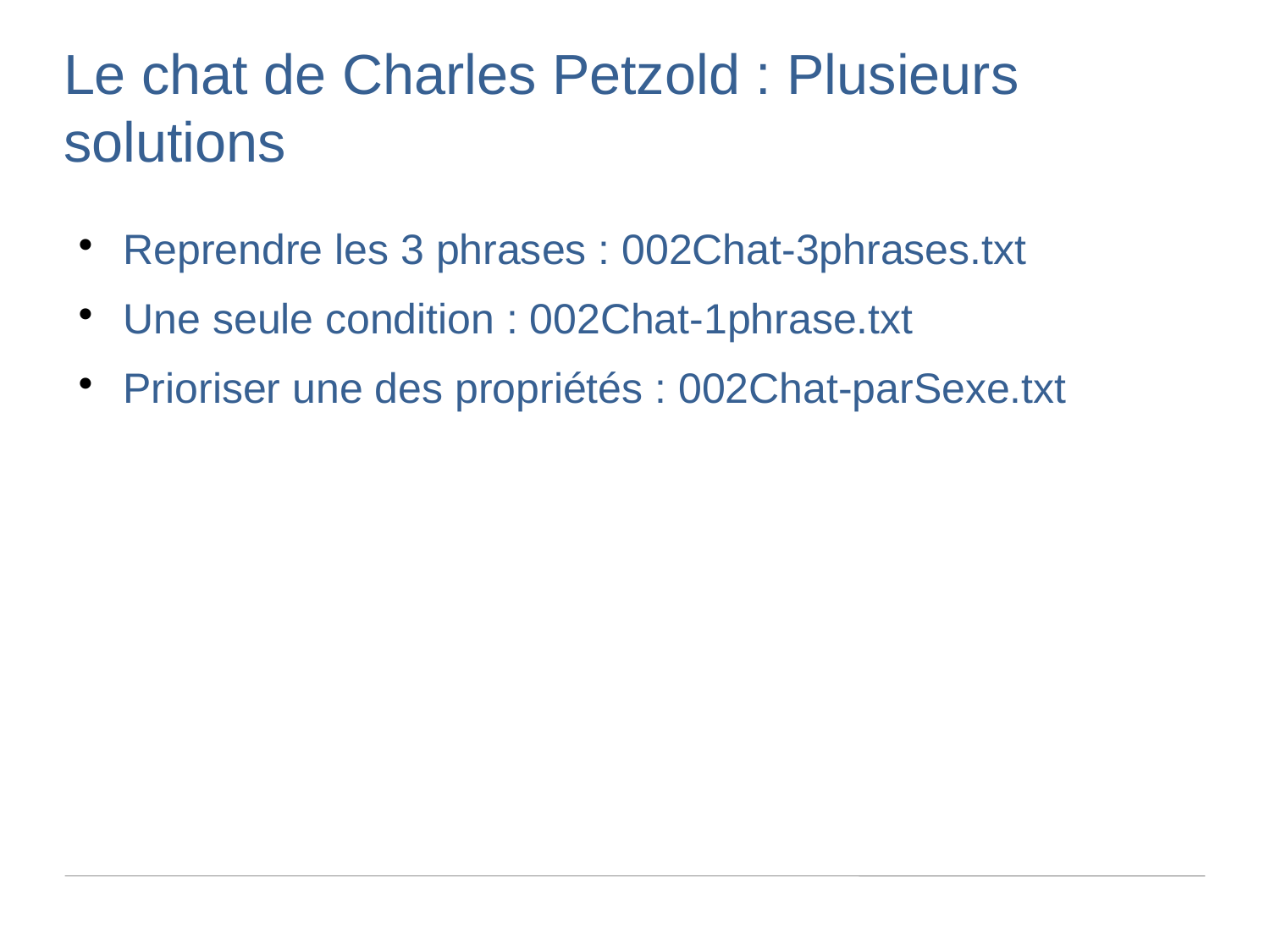

Le chat de Charles Petzold : Plusieurs solutions
Reprendre les 3 phrases : 002Chat-3phrases.txt
Une seule condition : 002Chat-1phrase.txt
Prioriser une des propriétés : 002Chat-parSexe.txt